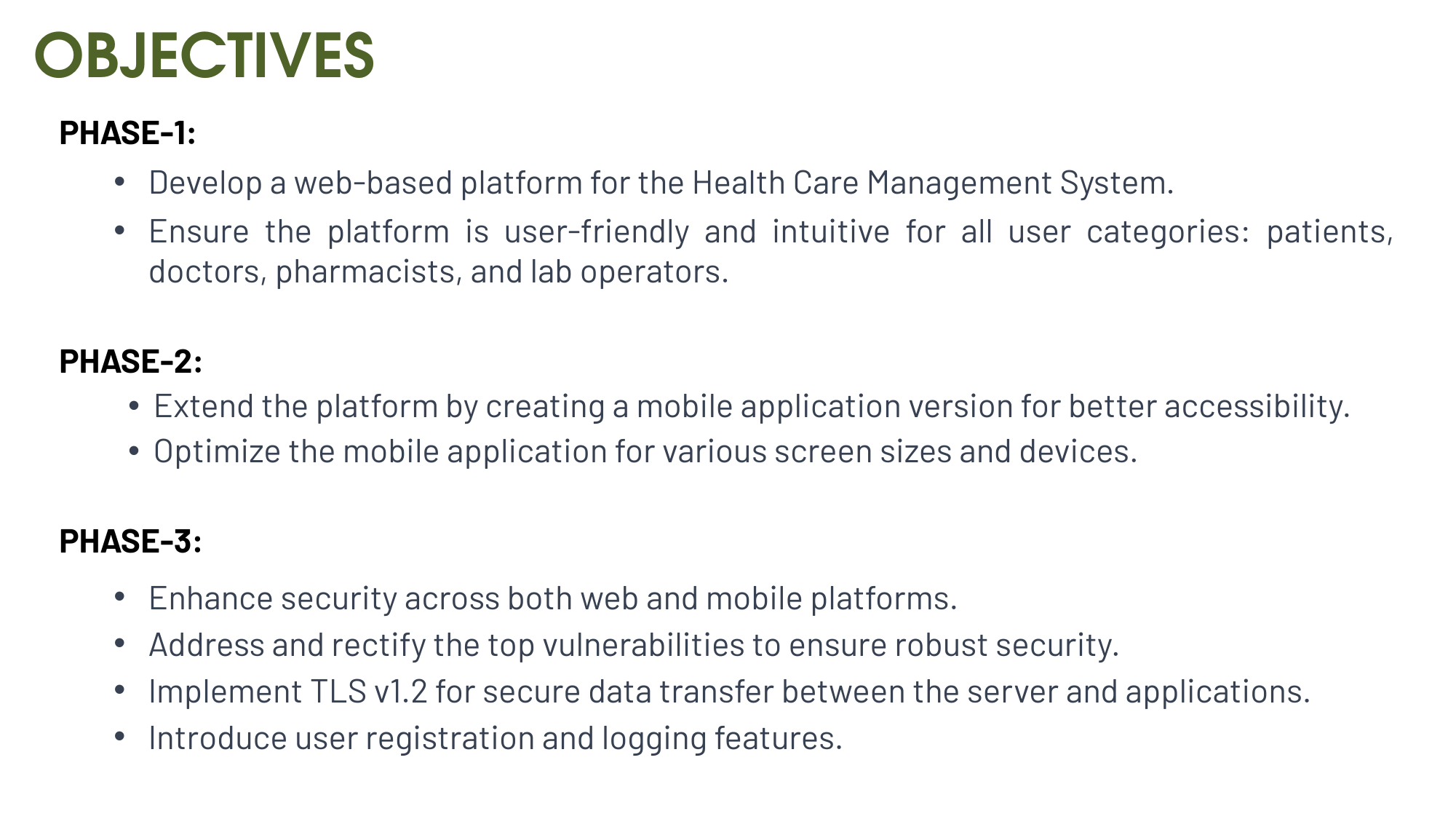

OBJECTIVES
PHASE-1:
Develop a web-based platform for the Health Care Management System.
Ensure the platform is user-friendly and intuitive for all user categories: patients, doctors, pharmacists, and lab operators.

PHASE-2:
  Extend the platform by creating a mobile application version for better accessibility.
  Optimize the mobile application for various screen sizes and devices.

PHASE-3:
Enhance security across both web and mobile platforms.
Address and rectify the top vulnerabilities to ensure robust security.
Implement TLS v1.2 for secure data transfer between the server and applications.
Introduce user registration and logging features.